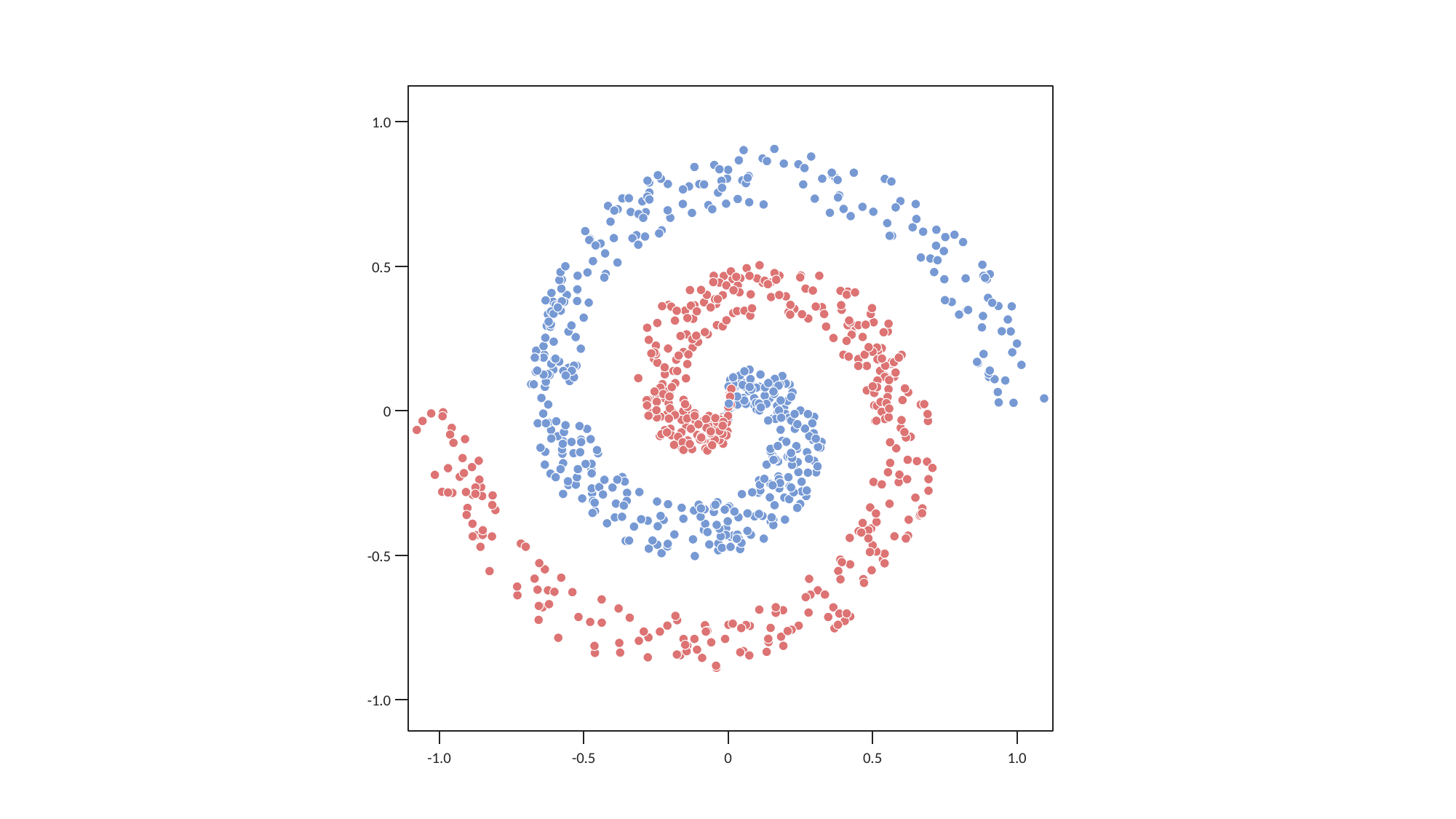

1.0

0.5

0

-0.5

-1.0
-1.0
-0.5
0
0.5
1.0